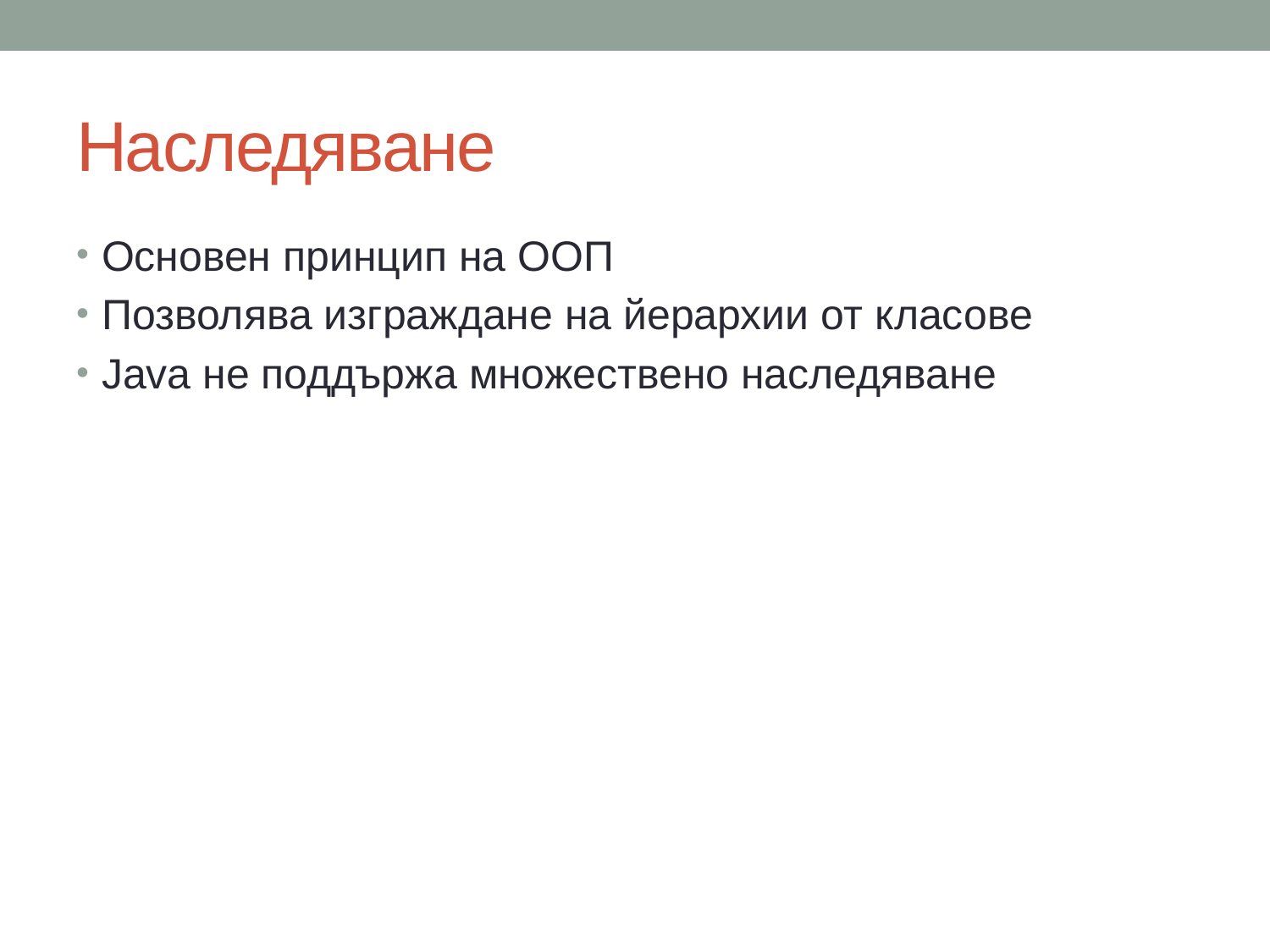

# Наследяване
Основен принцип на ООП
Позволява изграждане на йерархии от класове
Java не поддържа множествено наследяване